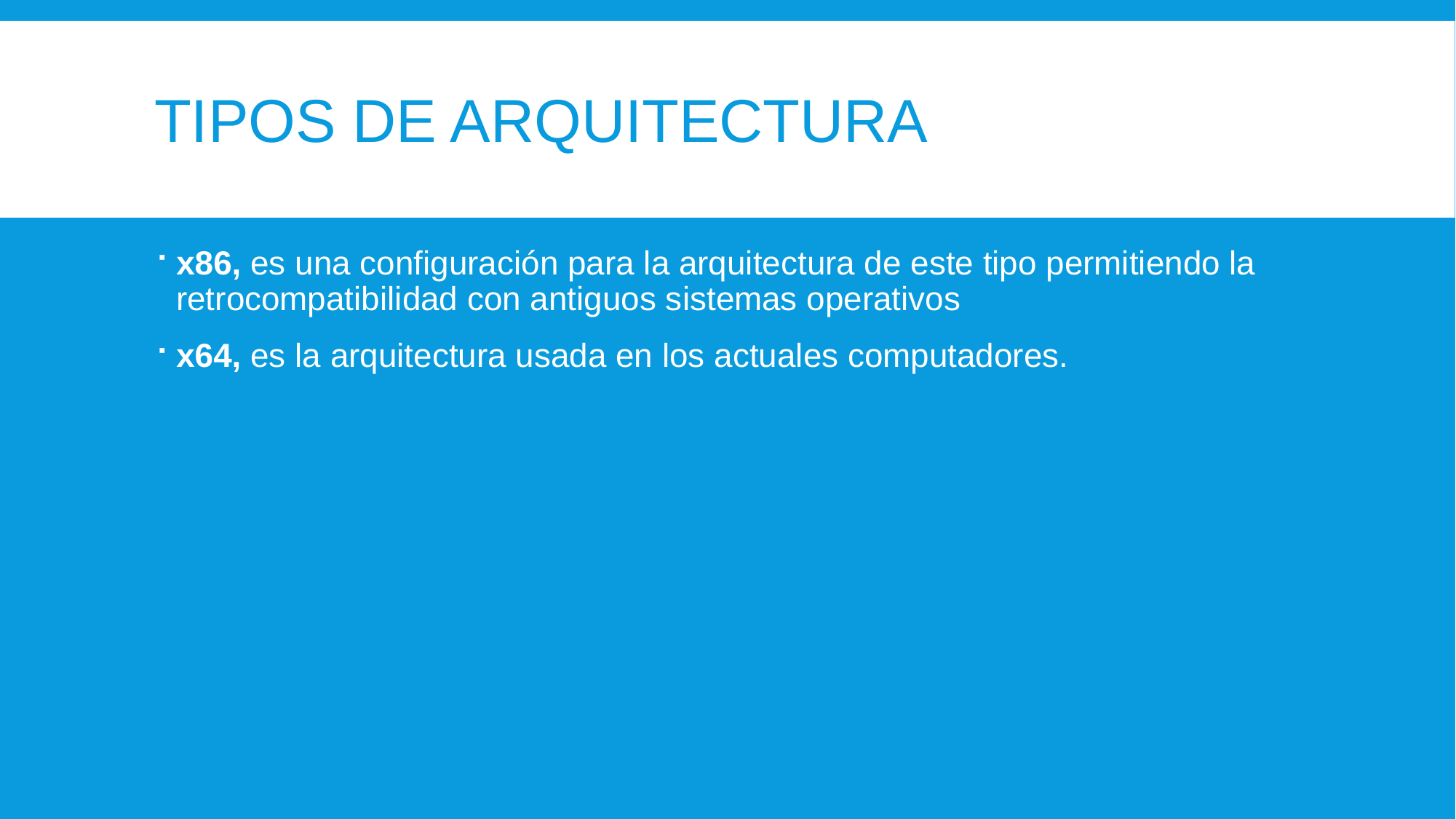

# Tipos de arquitectura
x86, es una configuración para la arquitectura de este tipo permitiendo la retrocompatibilidad con antiguos sistemas operativos
x64, es la arquitectura usada en los actuales computadores.